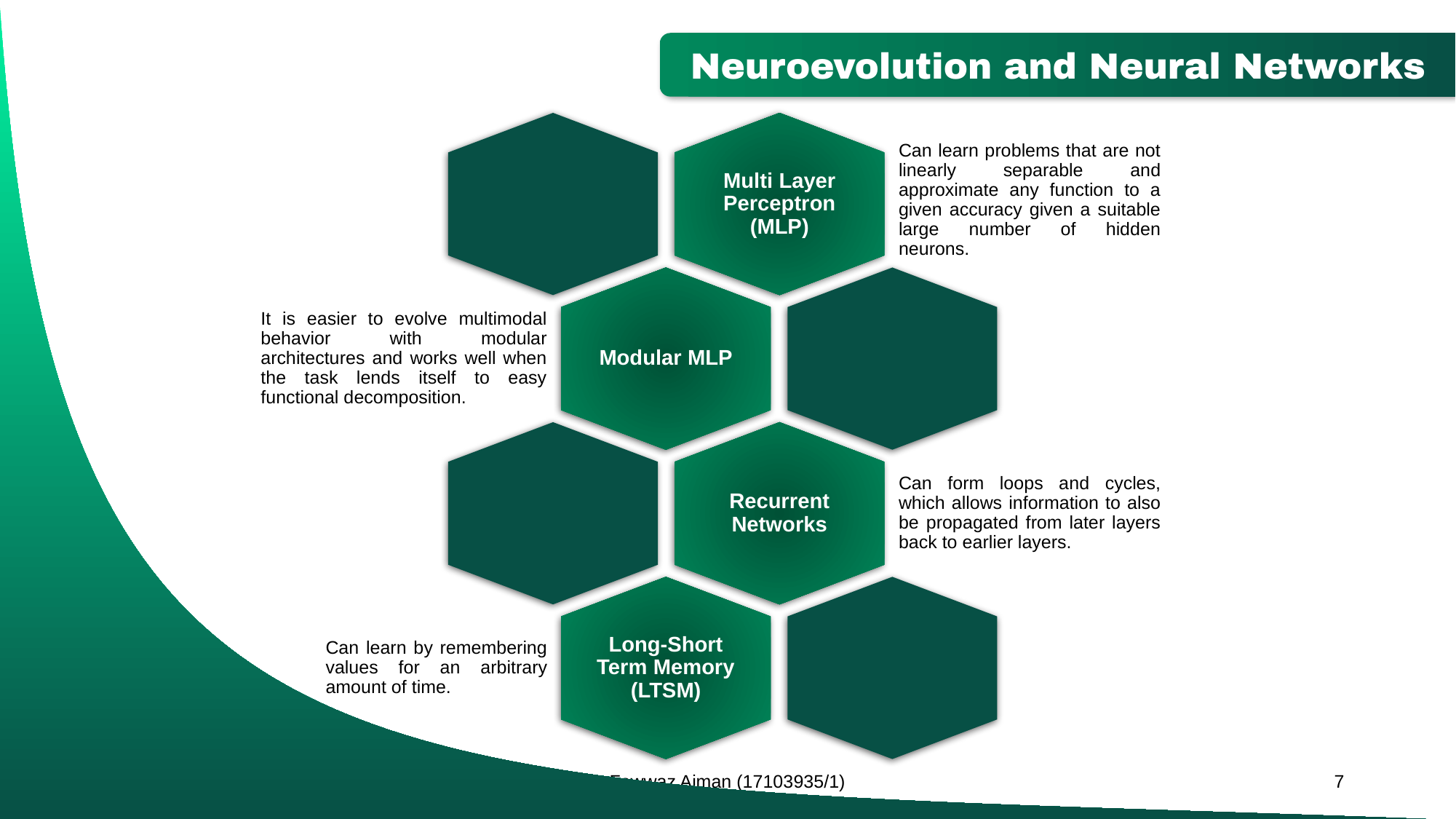

Neuroevolution and Neural Networks

Multi Layer Perceptron (MLP)

Modular MLP

Recurrent Networks

Long-Short Term Memory (LTSM)

Can learn problems that are not linearly separable and approximate any function to a given accuracy given a suitable large number of hidden neurons.
It is easier to evolve multimodal behavior with modular architectures and works well when the task lends itself to easy functional decomposition.
Can form loops and cycles, which allows information to also be propagated from later layers back to earlier layers.
Can learn by remembering values for an arbitrary amount of time.
Fawwaz Aiman (17103935/1)
7